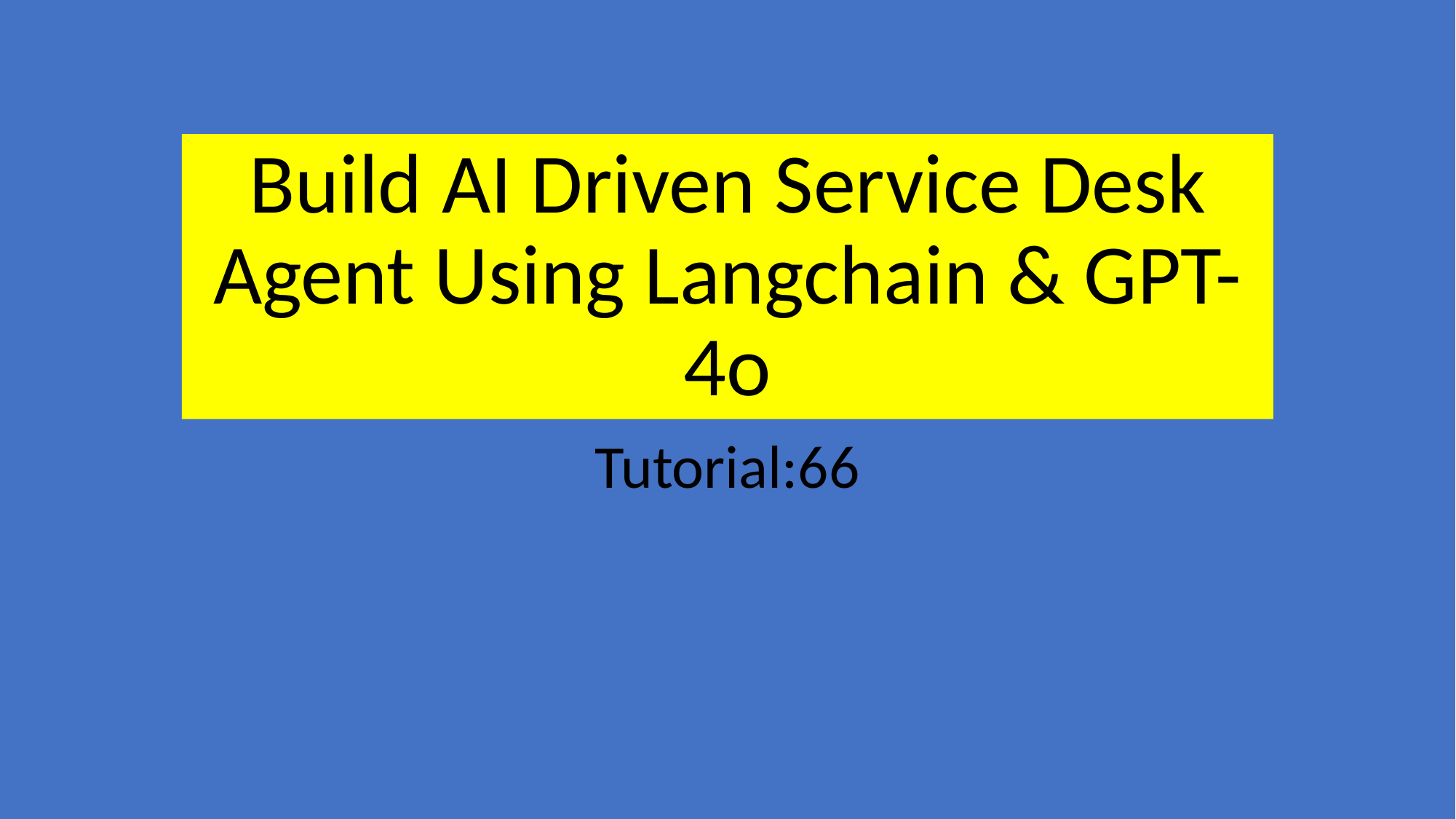

# Build AI Driven Service Desk Agent Using Langchain & GPT-4o
Tutorial:66